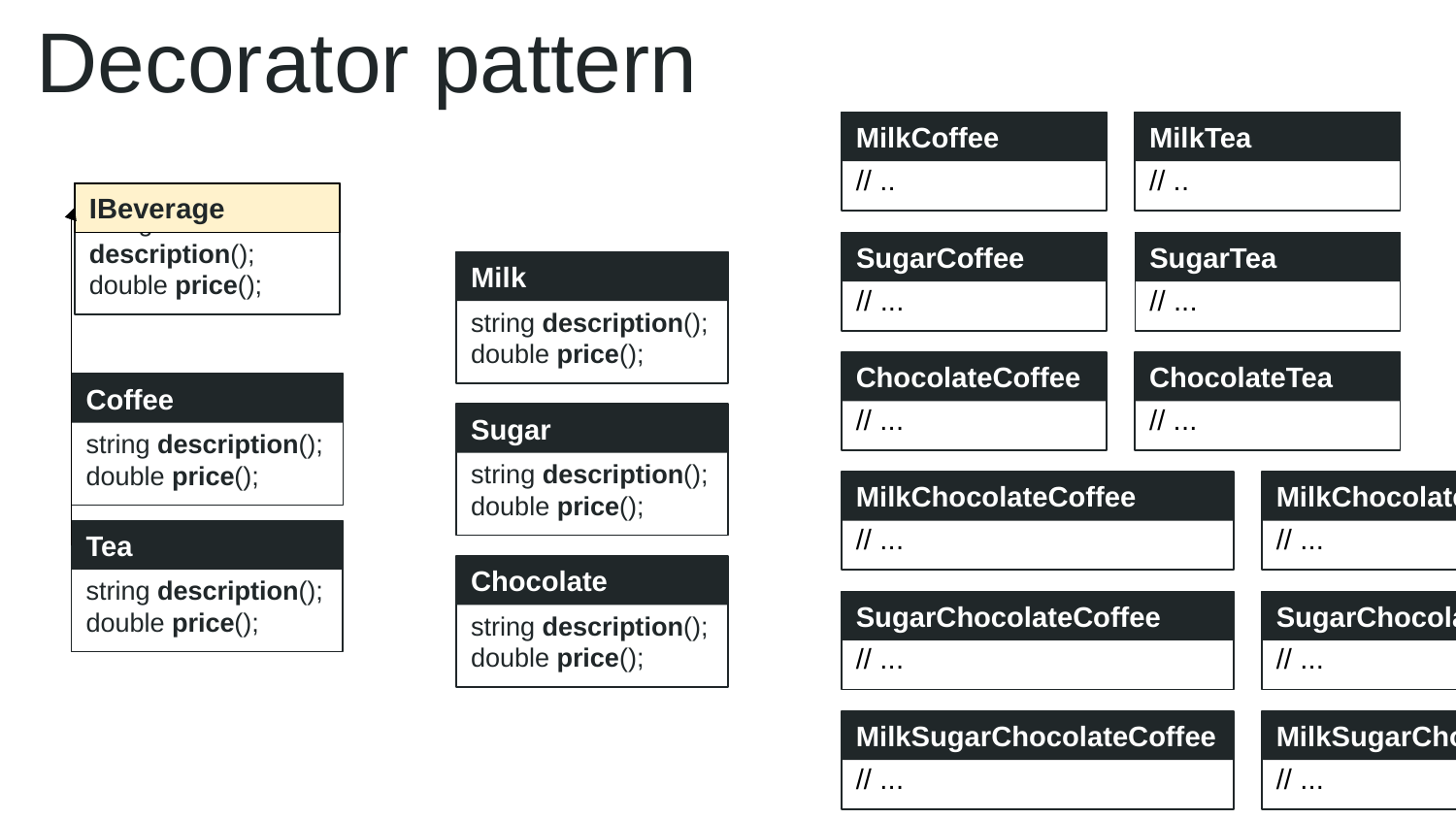

Decorator pattern
MilkCoffee
MilkTea
// ..
// ..
IBeverage
string description();
double price();
SugarCoffee
SugarTea
// ...
// ...

string description();
double price();
Milk
ChocolateCoffee
ChocolateTea
// ...
// ...

string description();
double price();
Coffee

string description();
double price();
Sugar
MilkChocolateCoffee
MilkChocolateTea
// ...
// ...

string description();
double price();
Tea

string description();
double price();
Chocolate
SugarChocolateCoffee
SugarChocolateTea
// ...
// ...
MilkSugarChocolateCoffee
MilkSugarChocolateTea
// ...
// ...